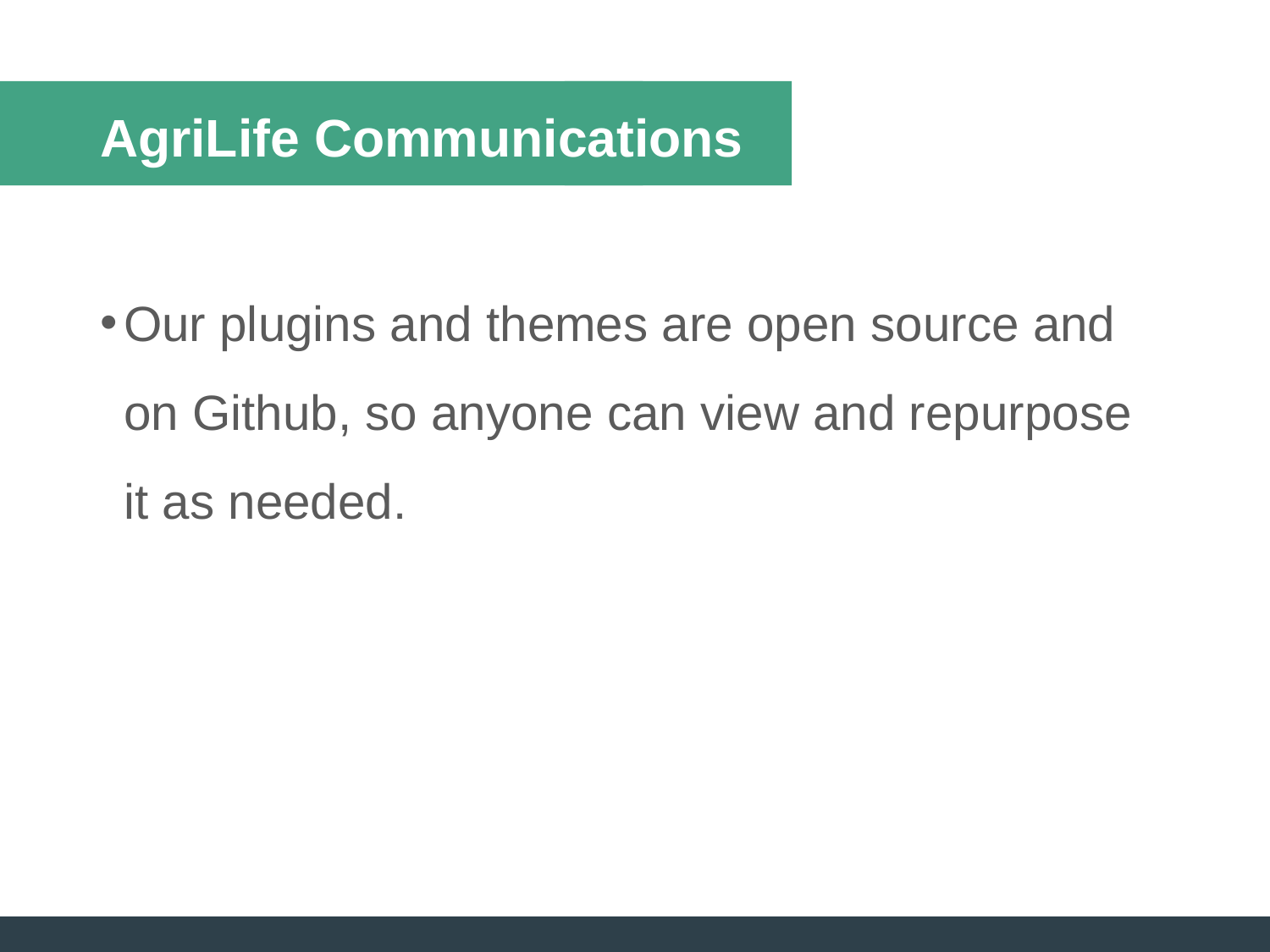

# AgriLife Communications

Our plugins and themes are open source and on Github, so anyone can view and repurpose it as needed.